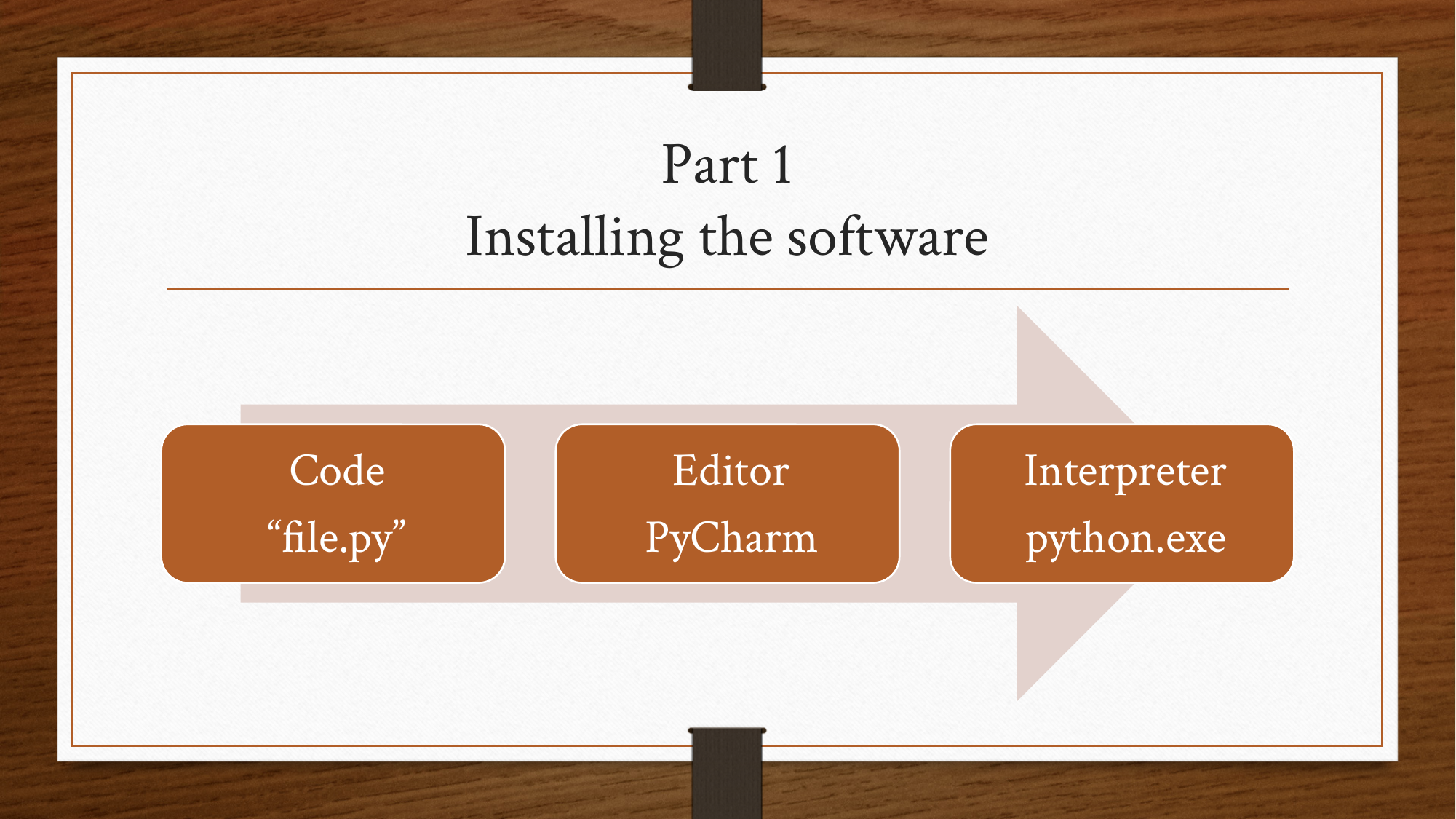

# Part 1 Installing the software
Code
“file.py”
Editor
PyCharm
Interpreter
python.exe